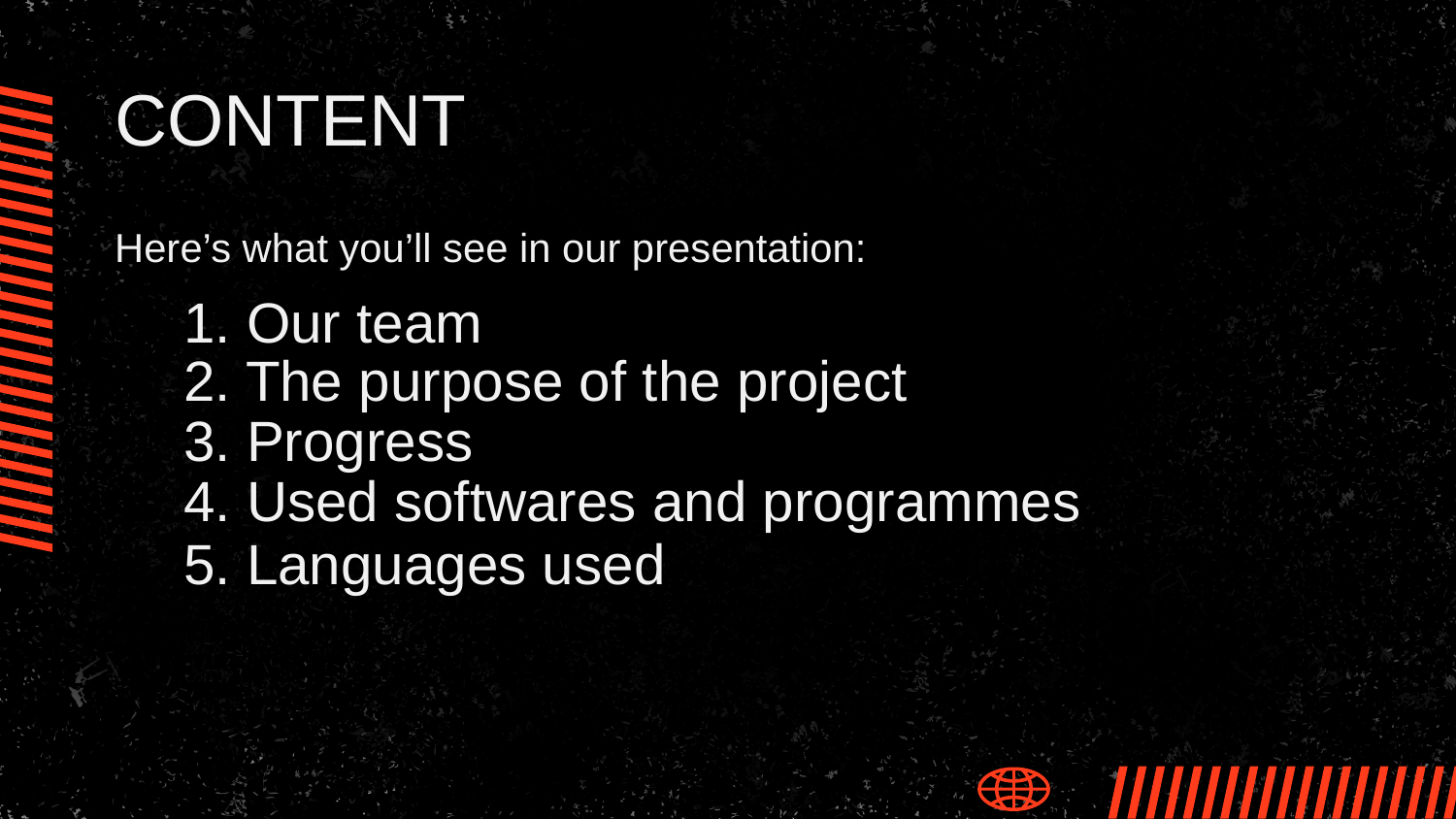

# CONTENT
Here’s what you’ll see in our presentation:
1. Our team
2. The purpose of the project
3. Progress
4. Used softwares and programmes
5. Languages used